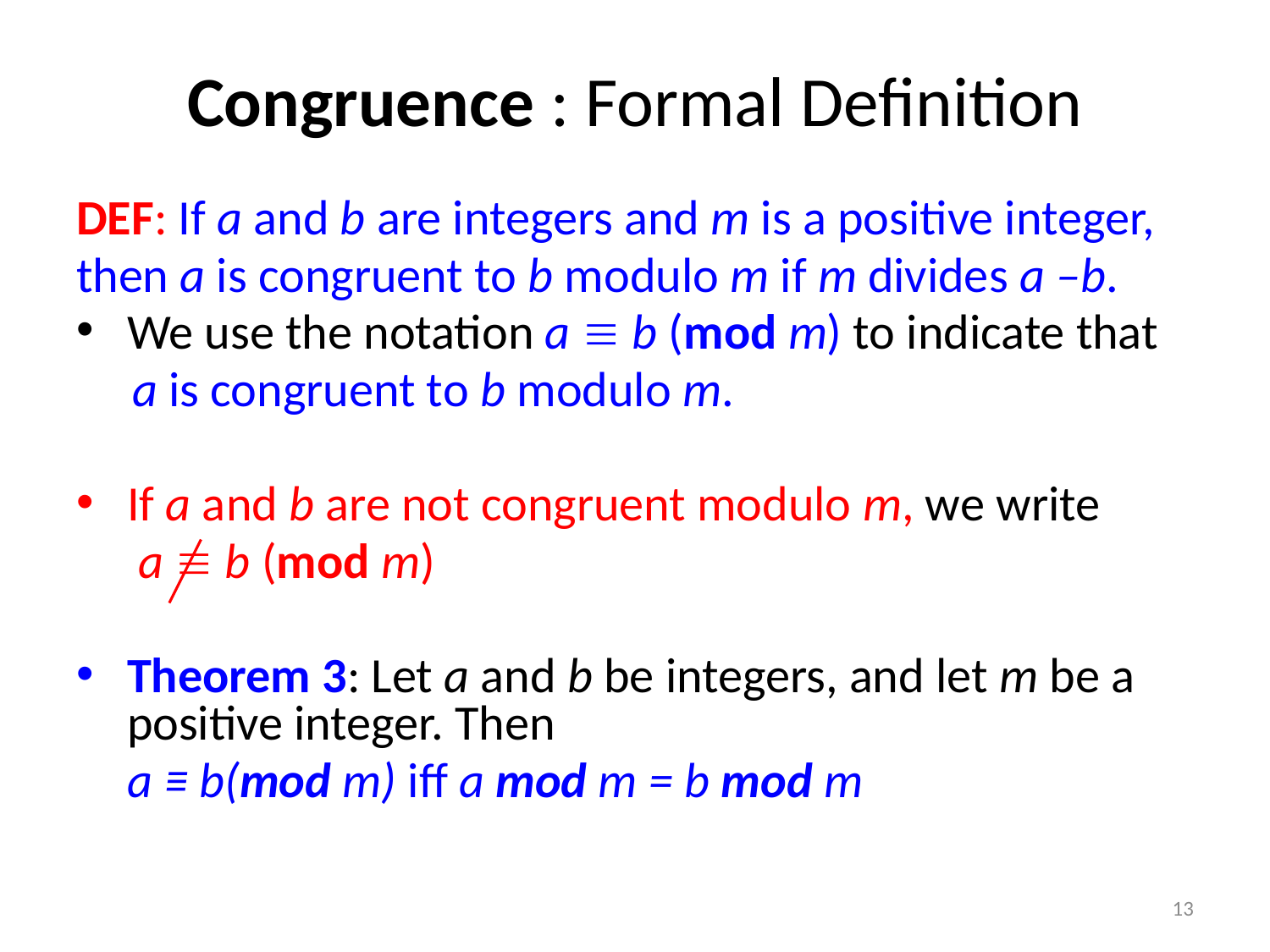

# Congruence : Formal Definition
DEF: If a and b are integers and m is a positive integer,
then a is congruent to b modulo m if m divides a –b.
We use the notation a ≡ b (mod m) to indicate that
     a is congruent to b modulo m.

If a and b are not congruent modulo m, we write
	 a ≡ b (mod m)

Theorem 3: Let a and b be integers, and let m be a positive integer. Then
	a ≡ b(mod m) iff a mod m = b mod m
13